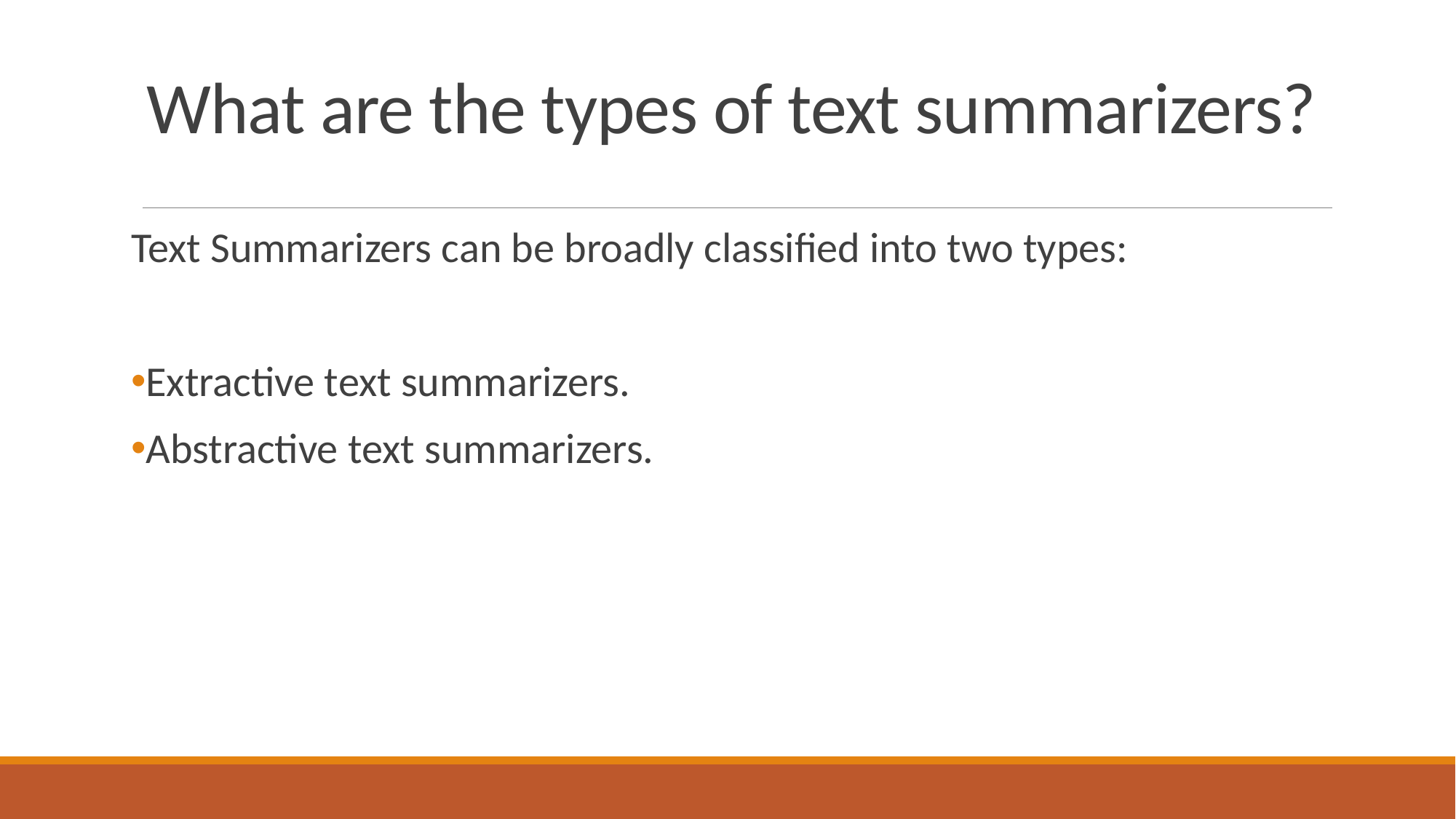

# What are the types of text summarizers?
Text Summarizers can be broadly classified into two types:

Extractive text summarizers.
Abstractive text summarizers.